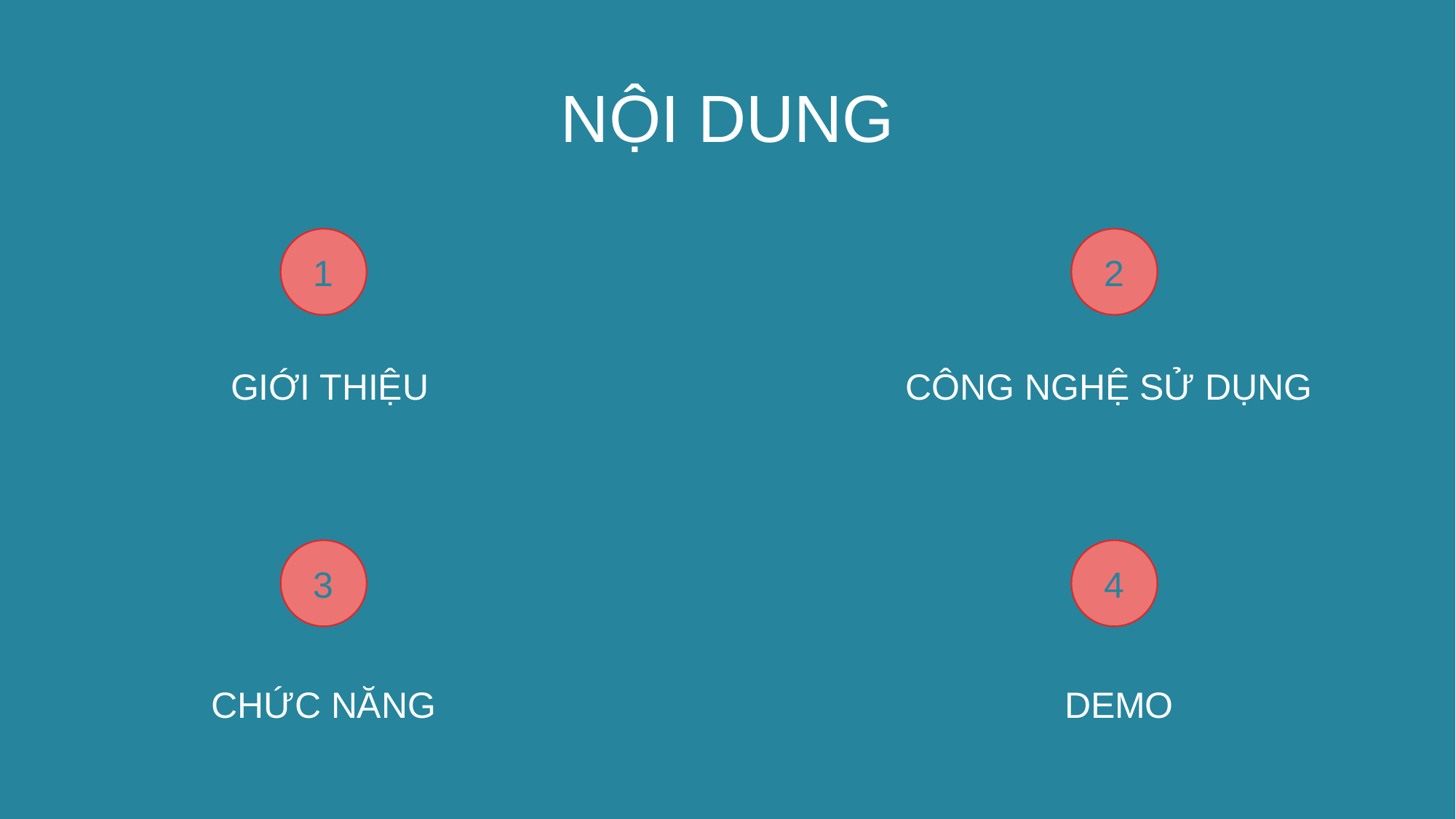

NỘI DUNG
1
2
GIỚI THIỆU
CÔNG NGHỆ SỬ DỤNG
3
4
CHỨC NĂNG
DEMO